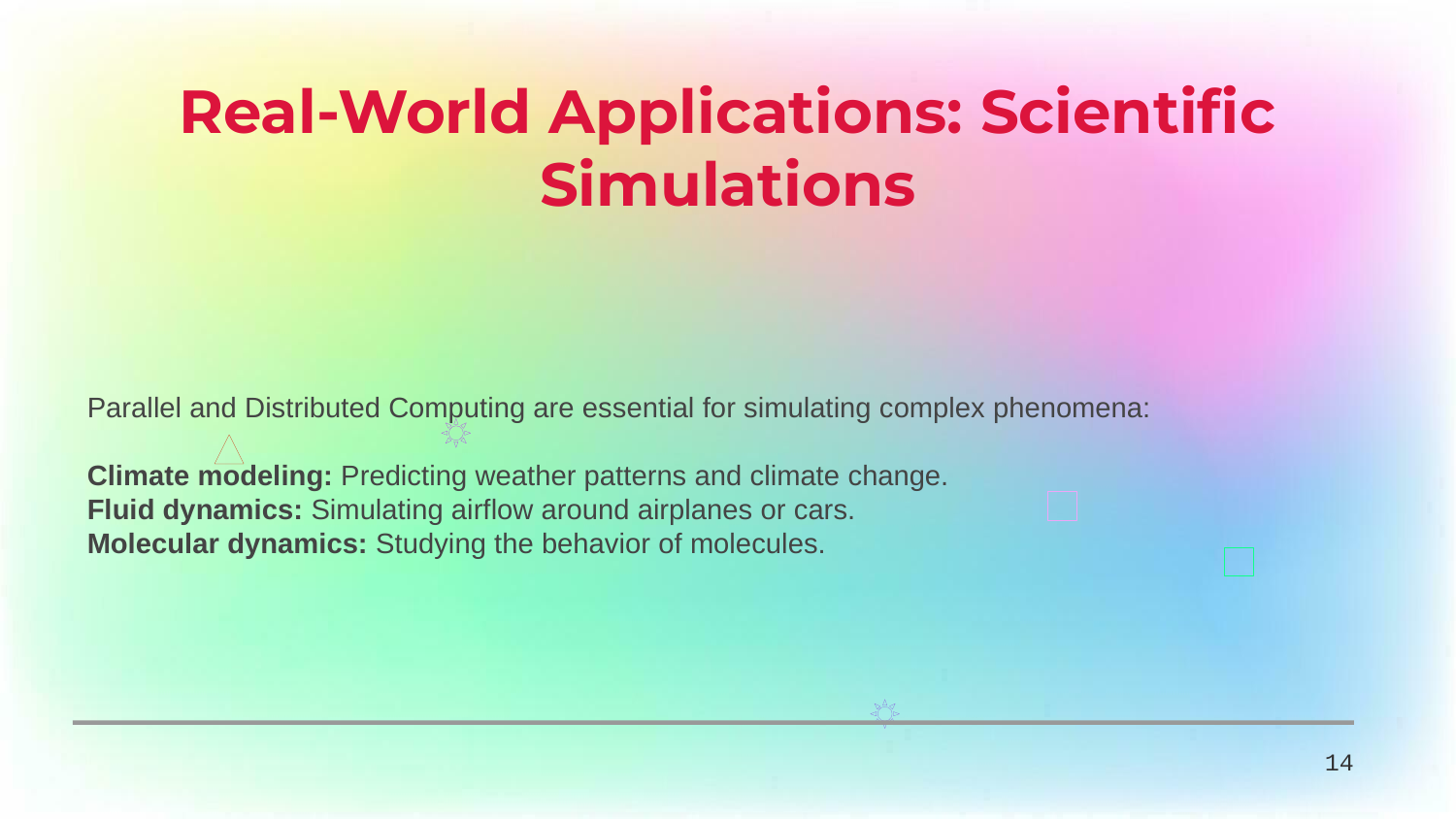

Real-World Applications: Scientific Simulations
Parallel and Distributed Computing are essential for simulating complex phenomena:

Climate modeling: Predicting weather patterns and climate change.
Fluid dynamics: Simulating airflow around airplanes or cars.
Molecular dynamics: Studying the behavior of molecules.

14